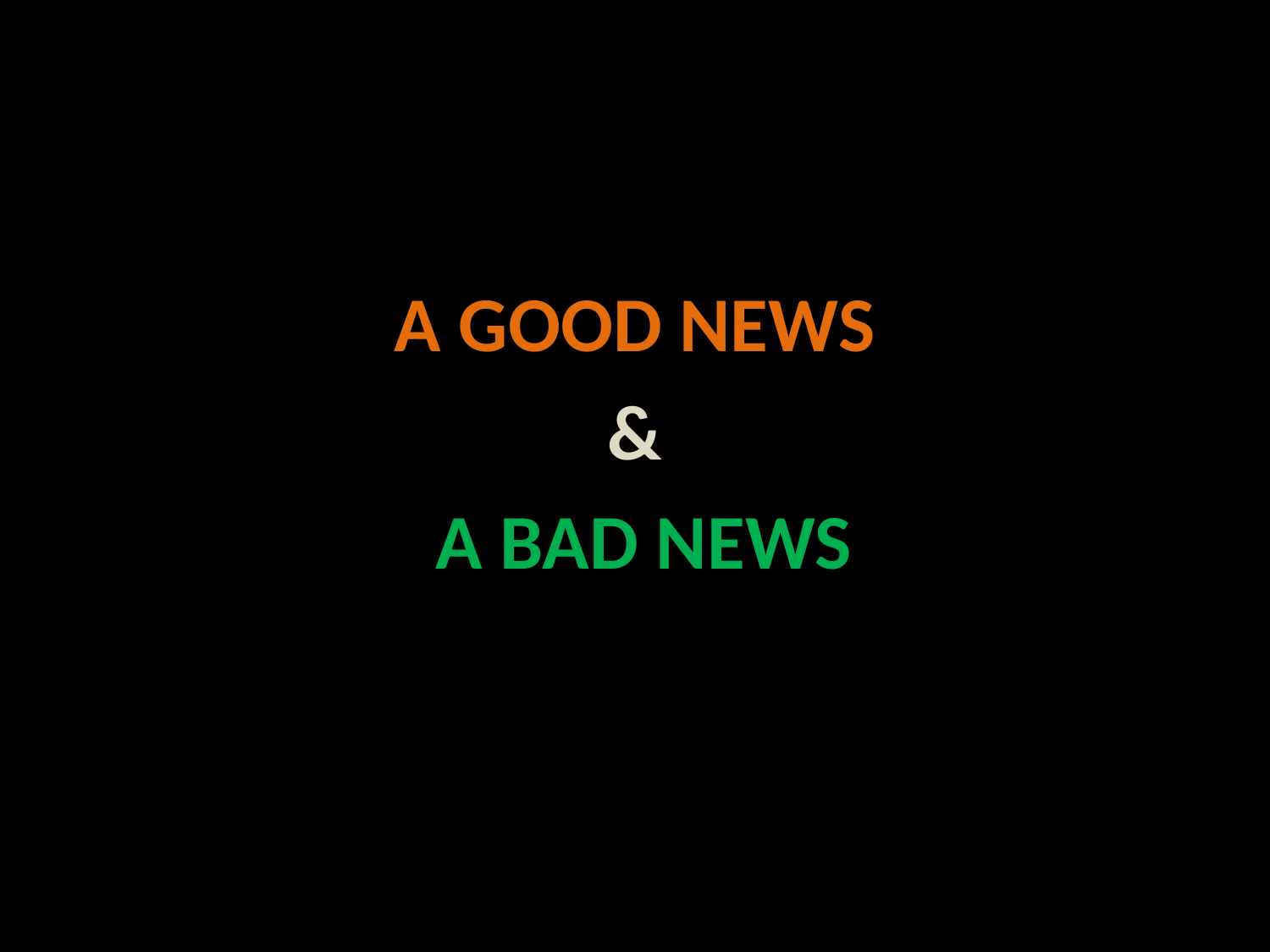

#

 A GOOD NEWS
&
 A BAD NEWS